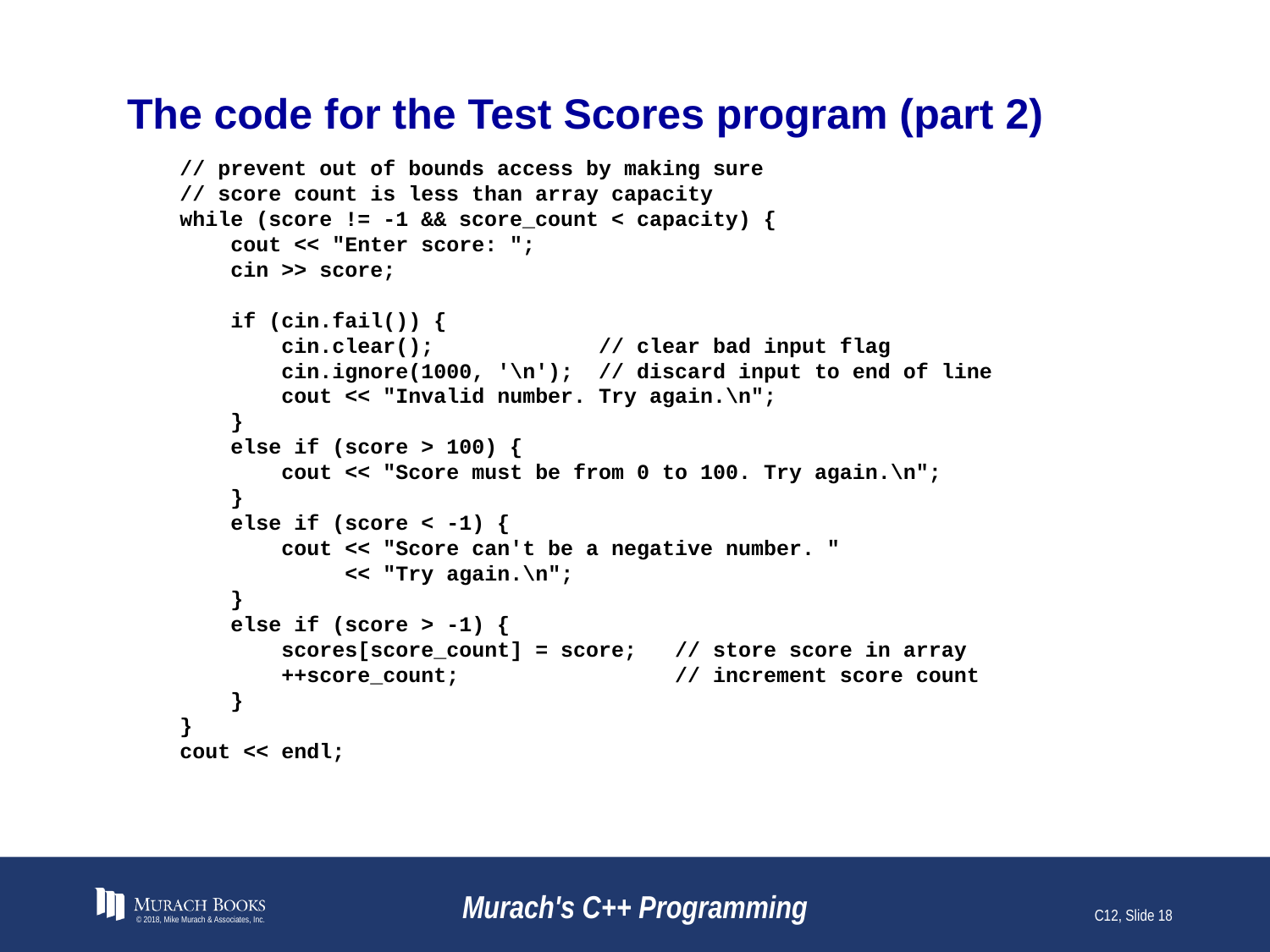

# The code for the Test Scores program (part 2)
    // prevent out of bounds access by making sure
    // score count is less than array capacity
    while (score != -1 && score_count < capacity) {
        cout << "Enter score: ";
        cin >> score;

        if (cin.fail()) {
            cin.clear();             // clear bad input flag
            cin.ignore(1000, '\n');  // discard input to end of line
            cout << "Invalid number. Try again.\n";
        }
        else if (score > 100) {
            cout << "Score must be from 0 to 100. Try again.\n";
        }
        else if (score < -1) {
            cout << "Score can't be a negative number. "
                 << "Try again.\n";
        }
        else if (score > -1) {
            scores[score_count] = score;   // store score in array
            ++score_count;                 // increment score count
        }
    }
    cout << endl;
© 2018, Mike Murach & Associates, Inc.
Murach's C++ Programming

C12, Slide 18